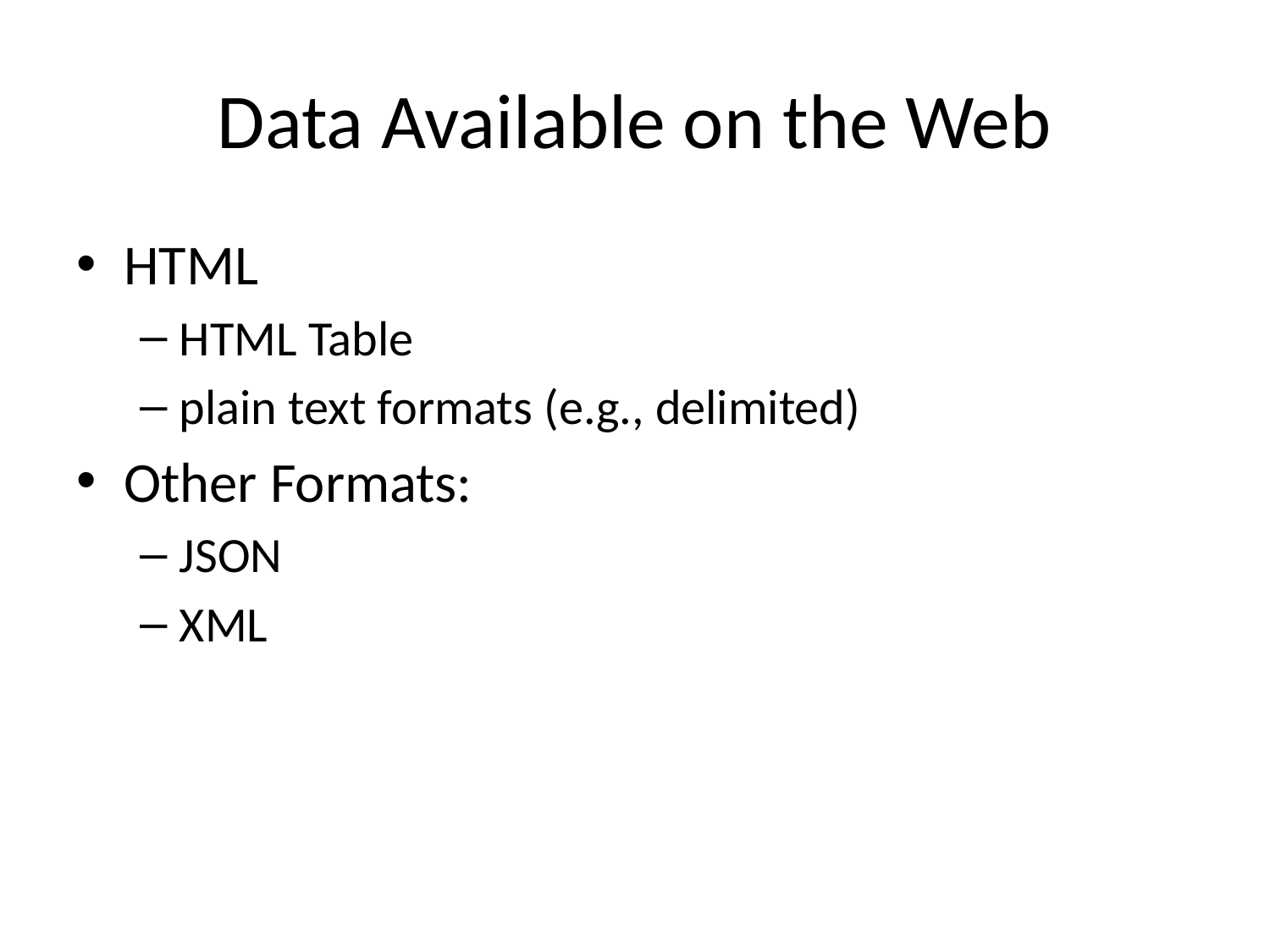

# Data Available on the Web
HTML
HTML Table
plain text formats (e.g., delimited)
Other Formats:
JSON
XML